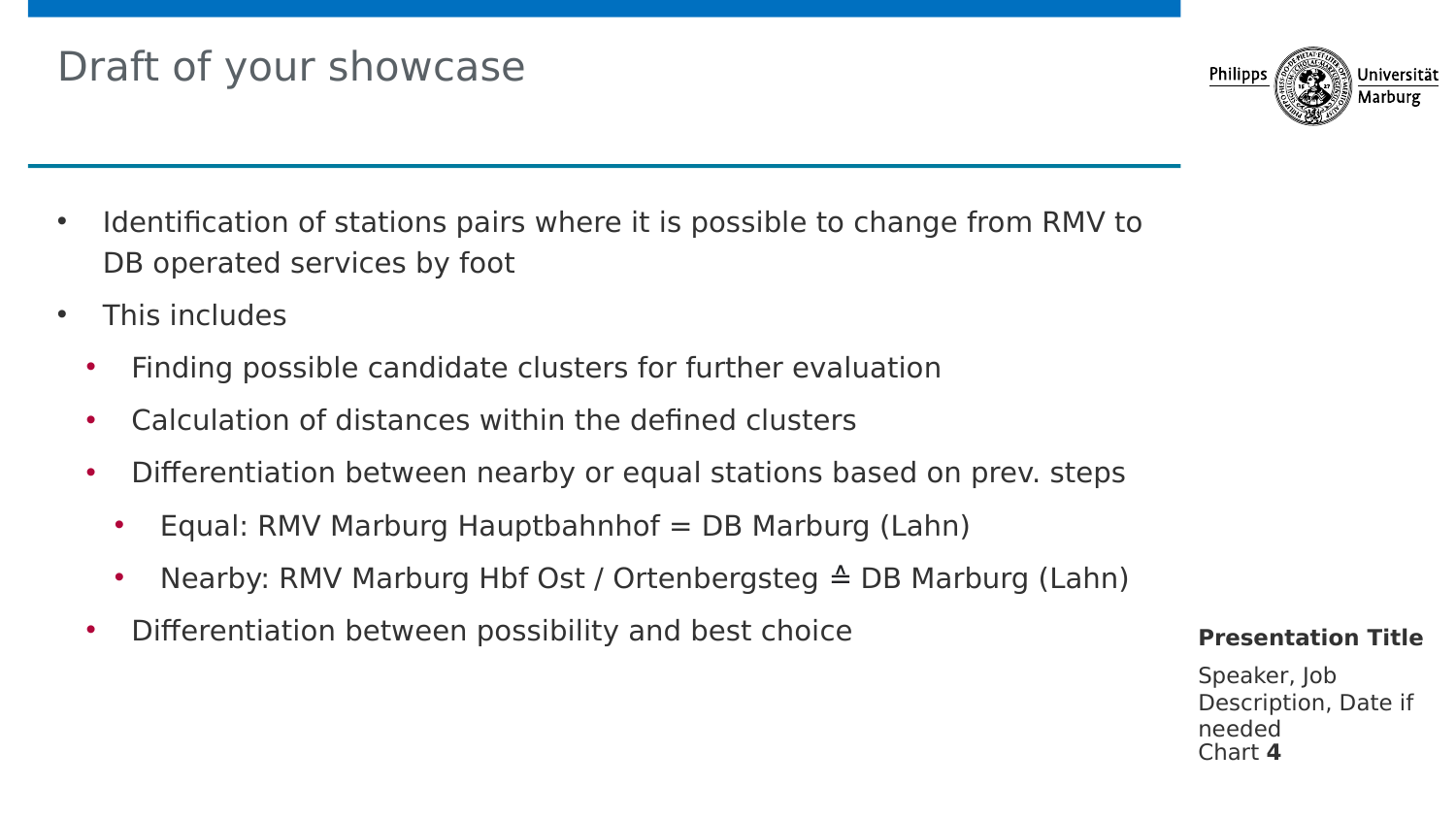

# Draft of your showcase
Identification of stations pairs where it is possible to change from RMV to DB operated services by foot
This includes
Finding possible candidate clusters for further evaluation
Calculation of distances within the defined clusters
Differentiation between nearby or equal stations based on prev. steps
Equal: RMV Marburg Hauptbahnhof = DB Marburg (Lahn)
Nearby: RMV Marburg Hbf Ost / Ortenbergsteg ≙ DB Marburg (Lahn)
Differentiation between possibility and best choice

Presentation Title
Speaker, Job Description, Date if needed
Chart 4